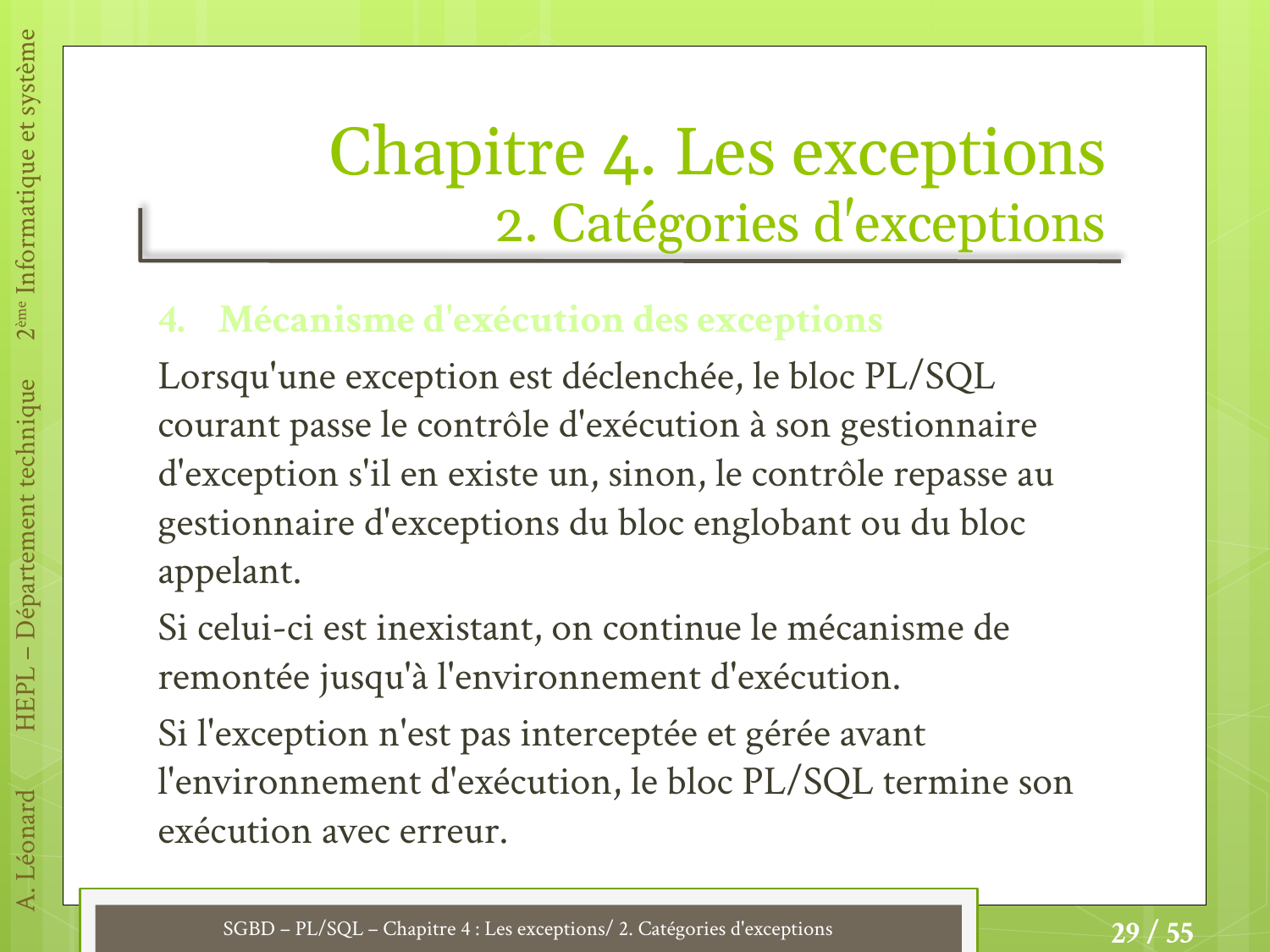

# Chapitre 4. Les exceptions 2. Catégories d'exceptions
4.    Mécanisme d'exécution des exceptions
Lorsqu'une exception est déclenchée, le bloc PL/SQL courant passe le contrôle d'exécution à son gestionnaire d'exception s'il en existe un, sinon, le contrôle repasse au gestionnaire d'exceptions du bloc englobant ou du bloc appelant.
Si celui-ci est inexistant, on continue le mécanisme de remontée jusqu'à l'environnement d'exécution.
Si l'exception n'est pas interceptée et gérée avant l'environnement d'exécution, le bloc PL/SQL termine son exécution avec erreur.
SGBD – PL/SQL – Chapitre 4 : Les exceptions/ 2. Catégories d'exceptions